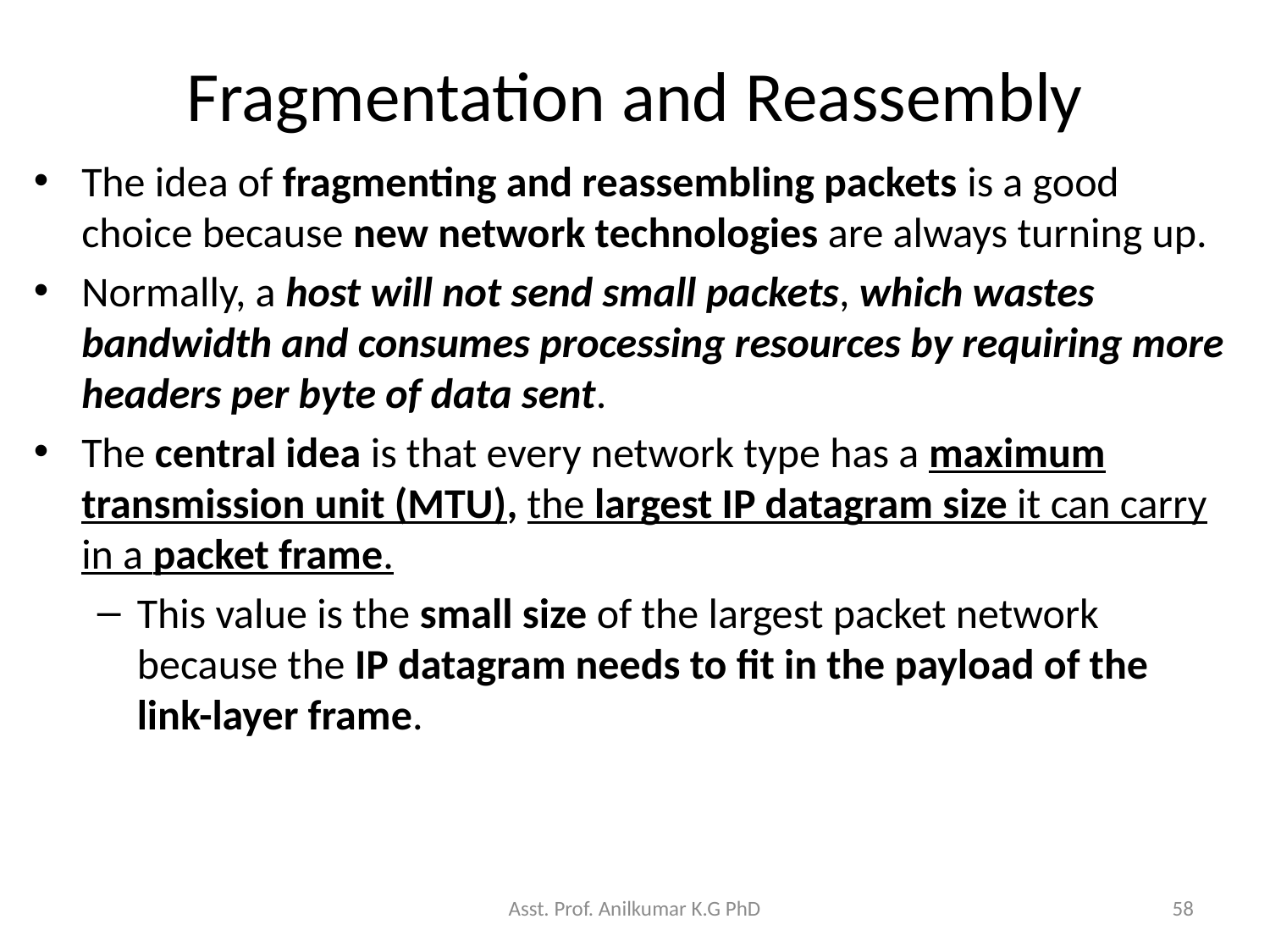

# Fragmentation and Reassembly
The idea of fragmenting and reassembling packets is a good choice because new network technologies are always turning up.
Normally, a host will not send small packets, which wastes bandwidth and consumes processing resources by requiring more headers per byte of data sent.
The central idea is that every network type has a maximum transmission unit (MTU), the largest IP datagram size it can carry in a packet frame.
This value is the small size of the largest packet network because the IP datagram needs to fit in the payload of the link-layer frame.
Asst. Prof. Anilkumar K.G PhD
58